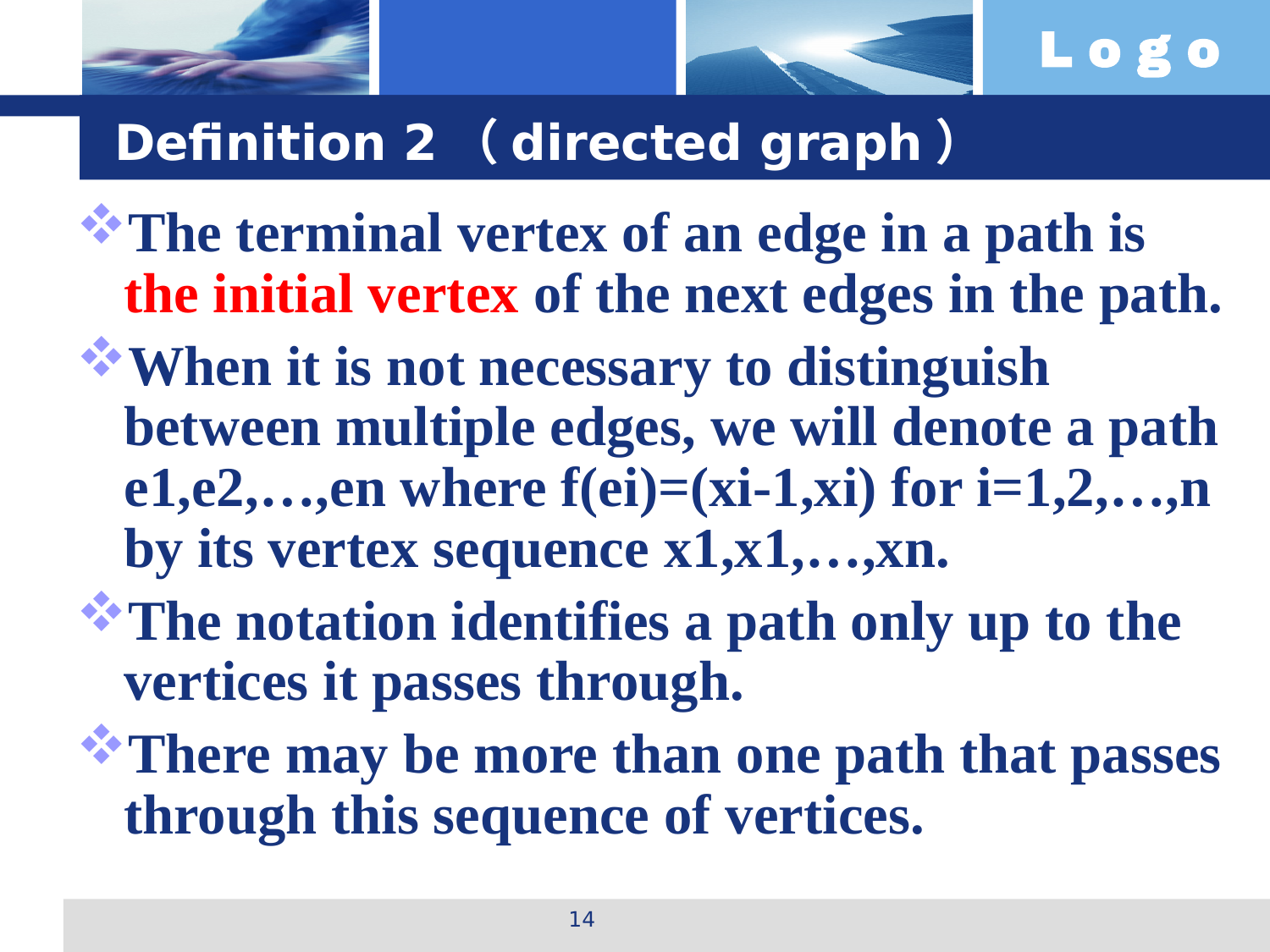

# Definition 2（directed graph）
The terminal vertex of an edge in a path is the initial vertex of the next edges in the path.
When it is not necessary to distinguish between multiple edges, we will denote a path e1,e2,…,en where f(ei)=(xi-1,xi) for i=1,2,…,n by its vertex sequence x1,x1,…,xn.
The notation identifies a path only up to the vertices it passes through.
There may be more than one path that passes through this sequence of vertices.
14